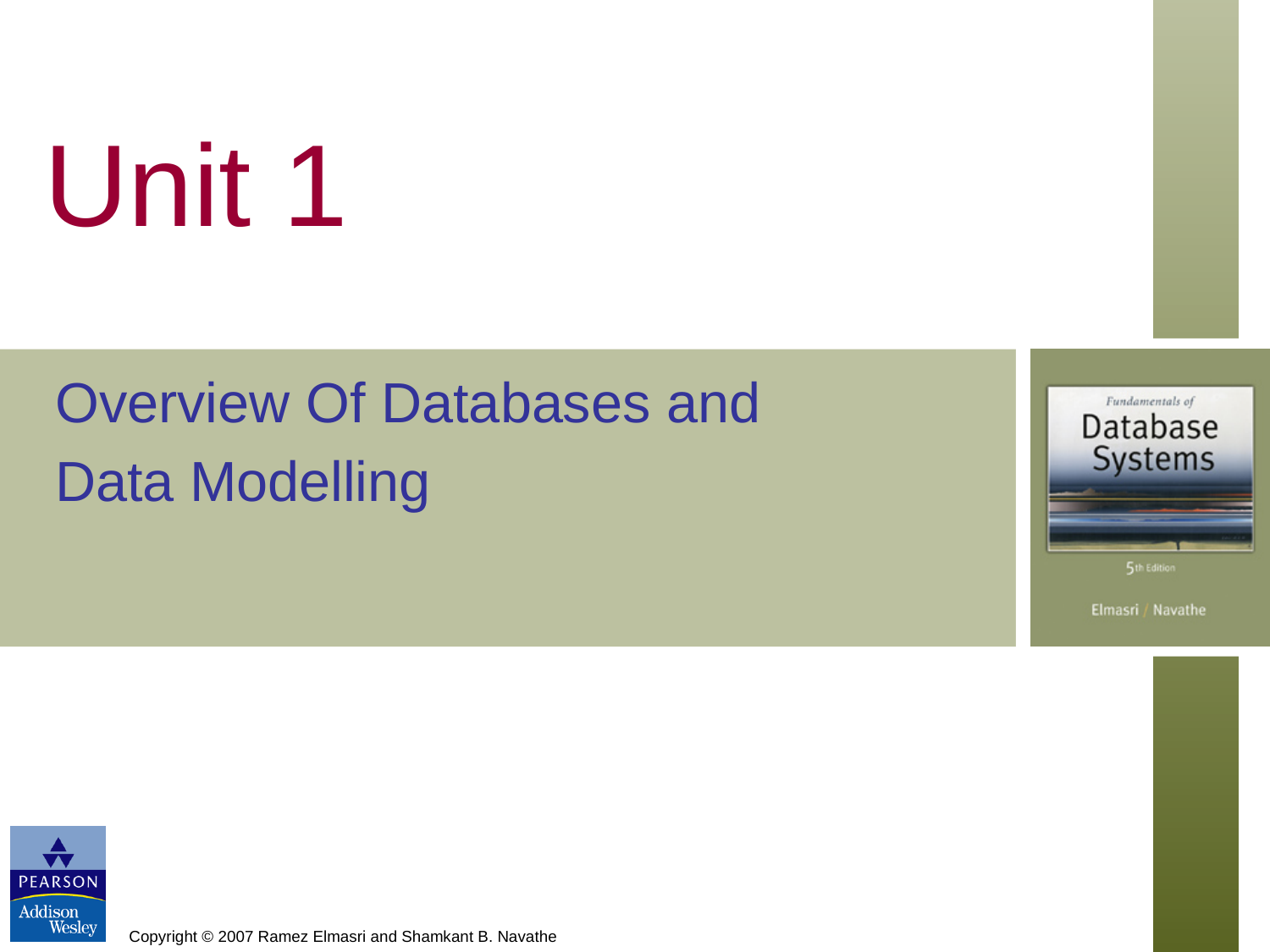

# Unit 1
Overview Of Databases and
Data Modelling
Copyright © 2007 Ramez Elmasri and Shamkant B. Navathe